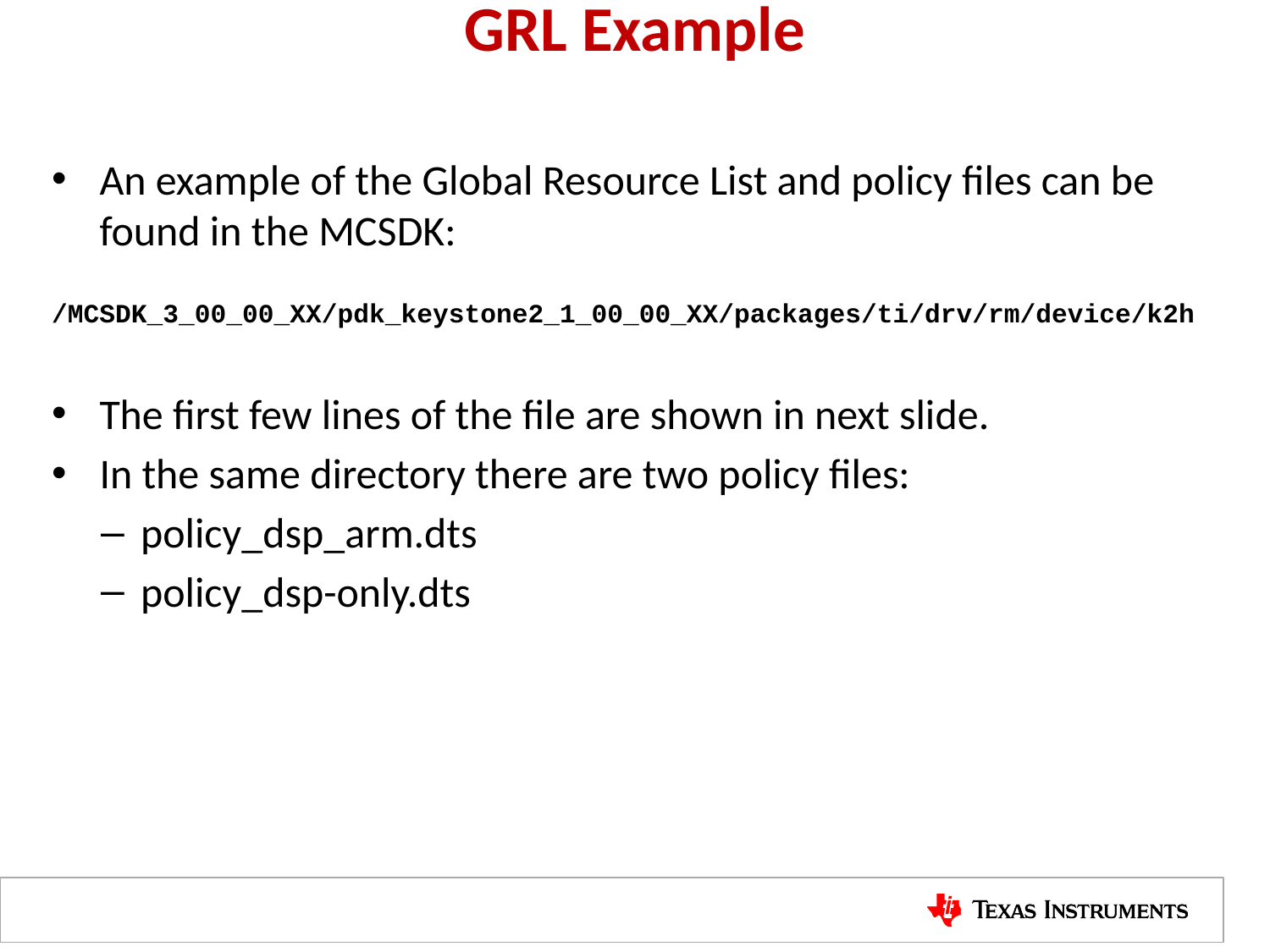

# GRL Example
An example of the Global Resource List and policy files can be found in the MCSDK:
/MCSDK_3_00_00_XX/pdk_keystone2_1_00_00_XX/packages/ti/drv/rm/device/k2h

The first few lines of the file are shown in next slide.
In the same directory there are two policy files:
policy_dsp_arm.dts
policy_dsp-only.dts